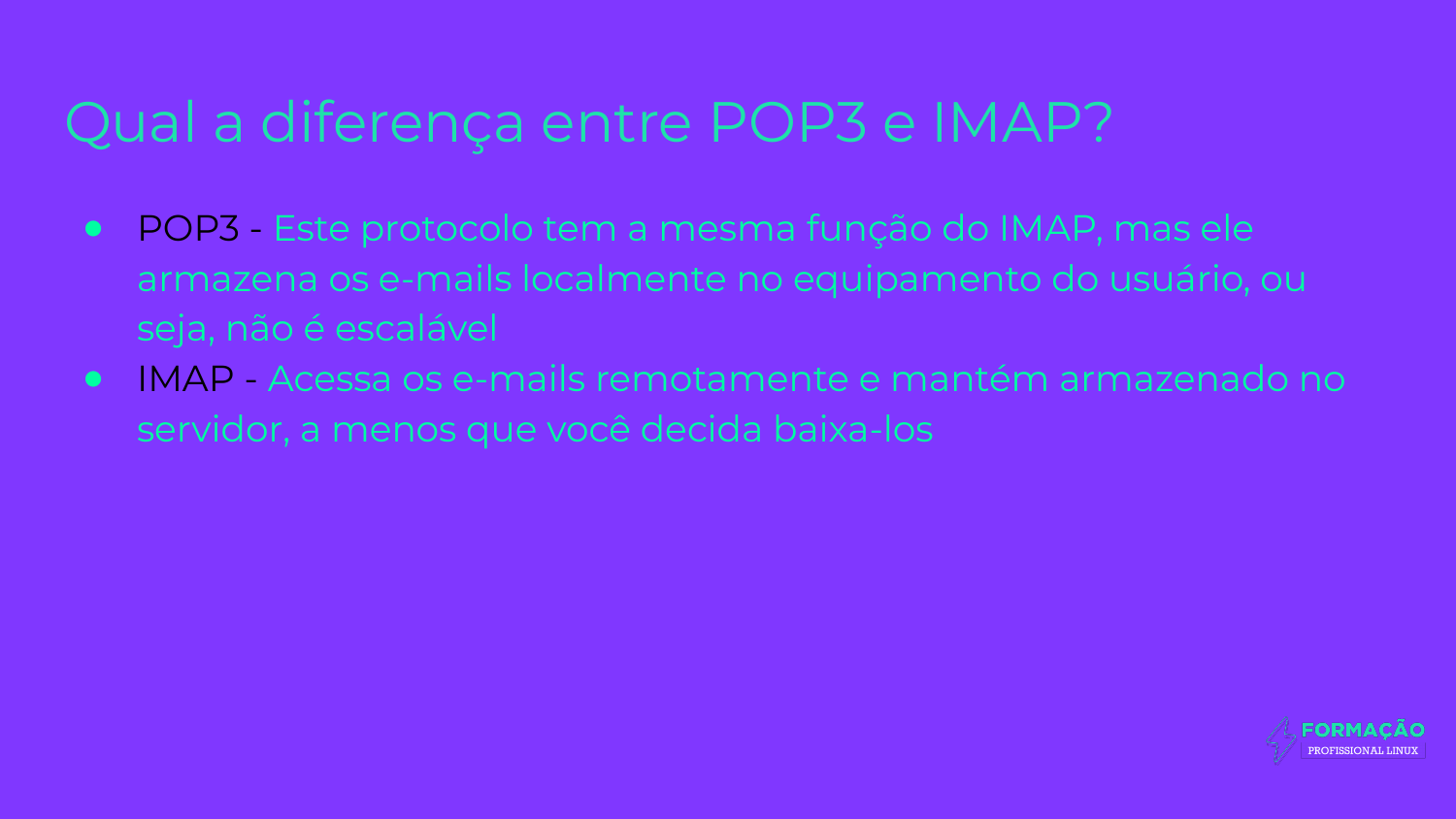

# Qual a diferença entre POP3 e IMAP?
POP3 - Este protocolo tem a mesma função do IMAP, mas ele armazena os e-mails localmente no equipamento do usuário, ou seja, não é escalável
IMAP - Acessa os e-mails remotamente e mantém armazenado no servidor, a menos que você decida baixa-los